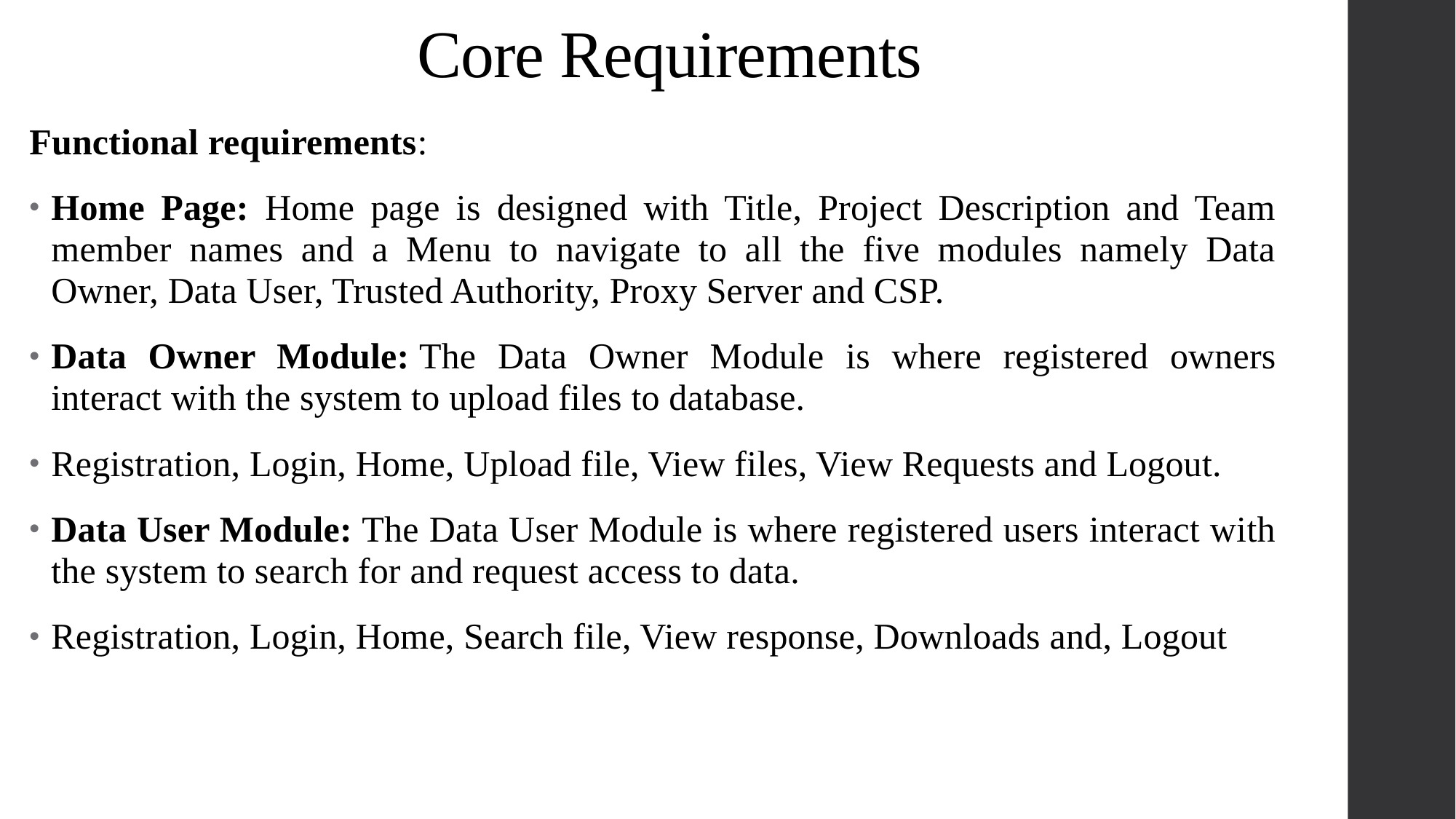

# Core Requirements
Functional requirements:
Home Page: Home page is designed with Title, Project Description and Team member names and a Menu to navigate to all the five modules namely Data Owner, Data User, Trusted Authority, Proxy Server and CSP.
Data Owner Module: The Data Owner Module is where registered owners interact with the system to upload files to database.
Registration, Login, Home, Upload file, View files, View Requests and Logout.
Data User Module: The Data User Module is where registered users interact with the system to search for and request access to data.
Registration, Login, Home, Search file, View response, Downloads and, Logout